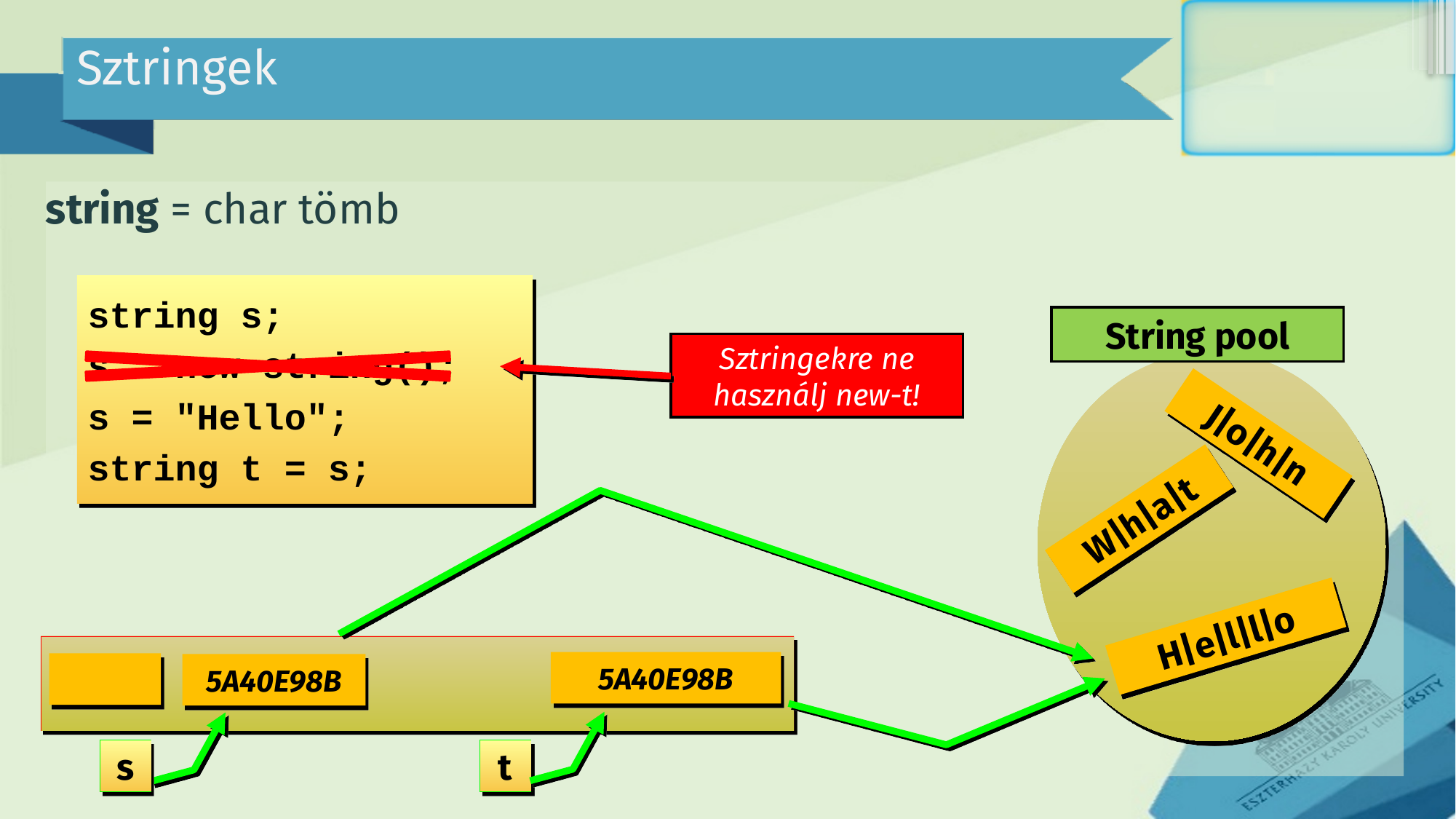

# Sztringek
string = char tömb
string s;
s = new string();
s = "Hello";
string t = s;
String pool
Sztringekre ne használj new-t!

J|o|h|n
W|h|a|t
H|e|l|l|o

5A40E98B

5A40E98B

s
t